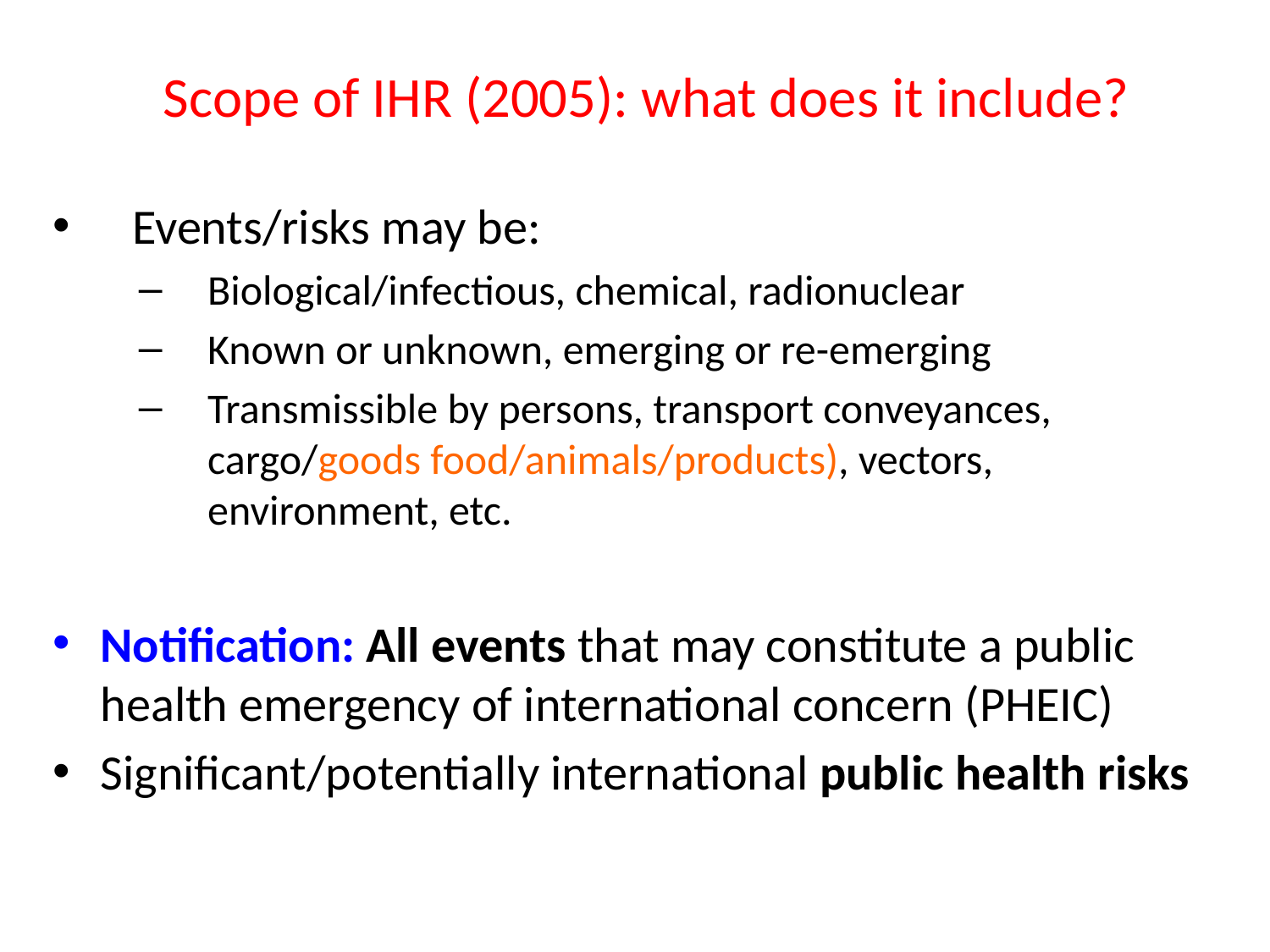

# Scope of IHR (2005): what does it include?
Events/risks may be:
Biological/infectious, chemical, radionuclear
Known or unknown, emerging or re-emerging
Transmissible by persons, transport conveyances, cargo/goods food/animals/products), vectors, environment, etc.

Notification: All events that may constitute a public health emergency of international concern (PHEIC)
Significant/potentially international public health risks